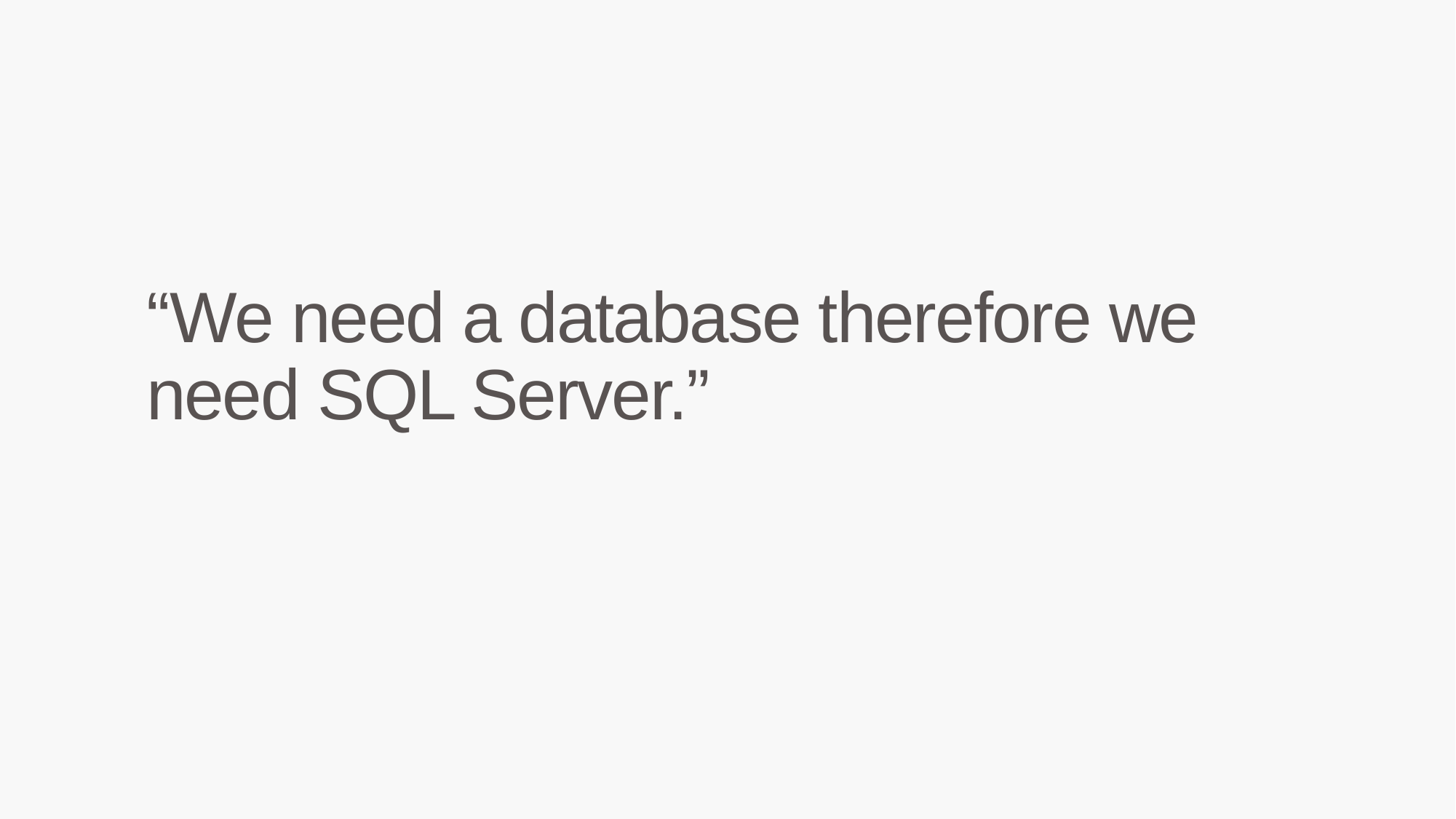

# “We need a database therefore we need SQL Server.”